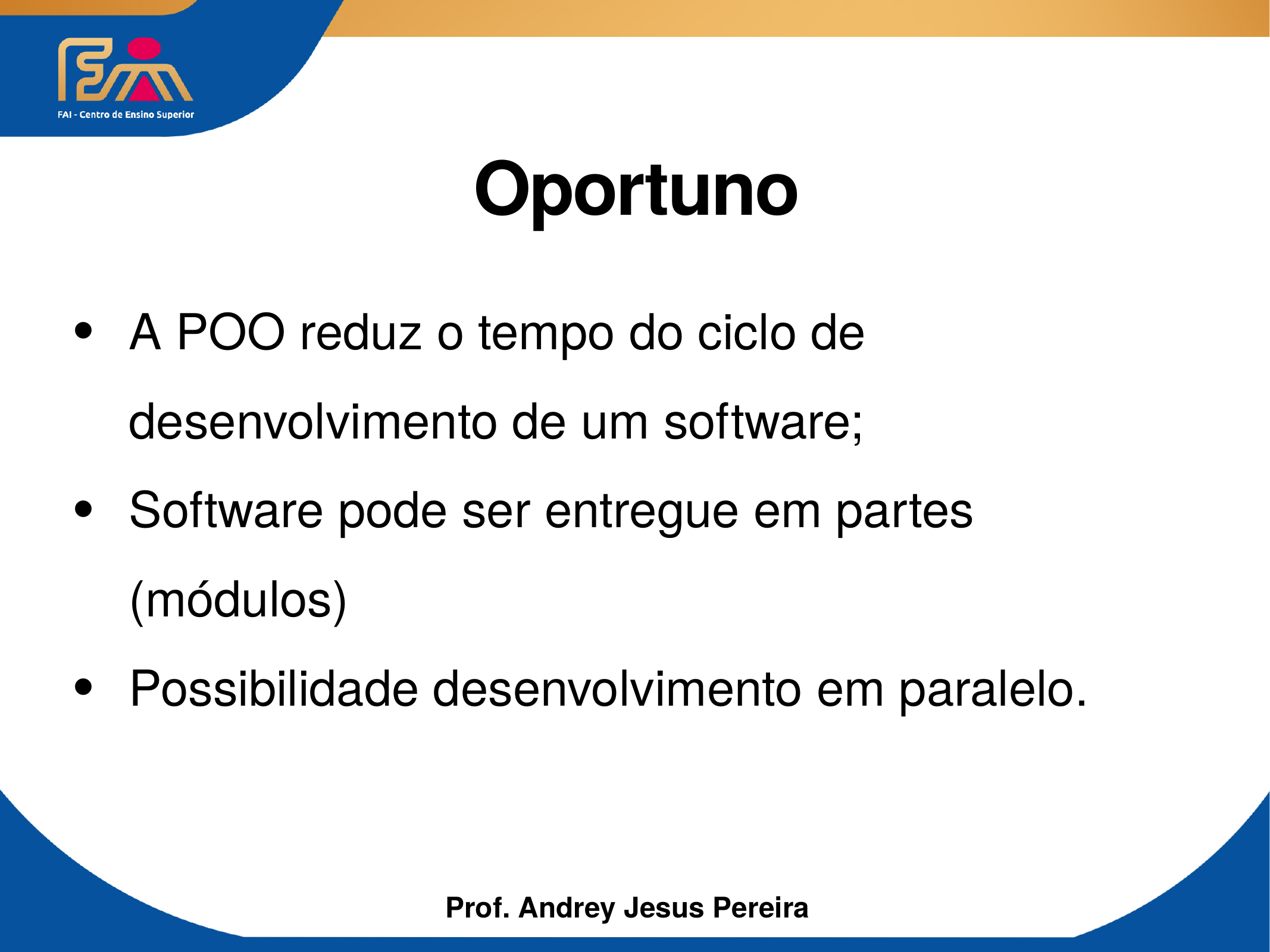

# Oportuno
A POO reduz o tempo do ciclo de desenvolvimento de um software;
Software pode ser entregue em partes (módulos)
Possibilidade desenvolvimento em paralelo.

Prof. Andrey Jesus Pereira